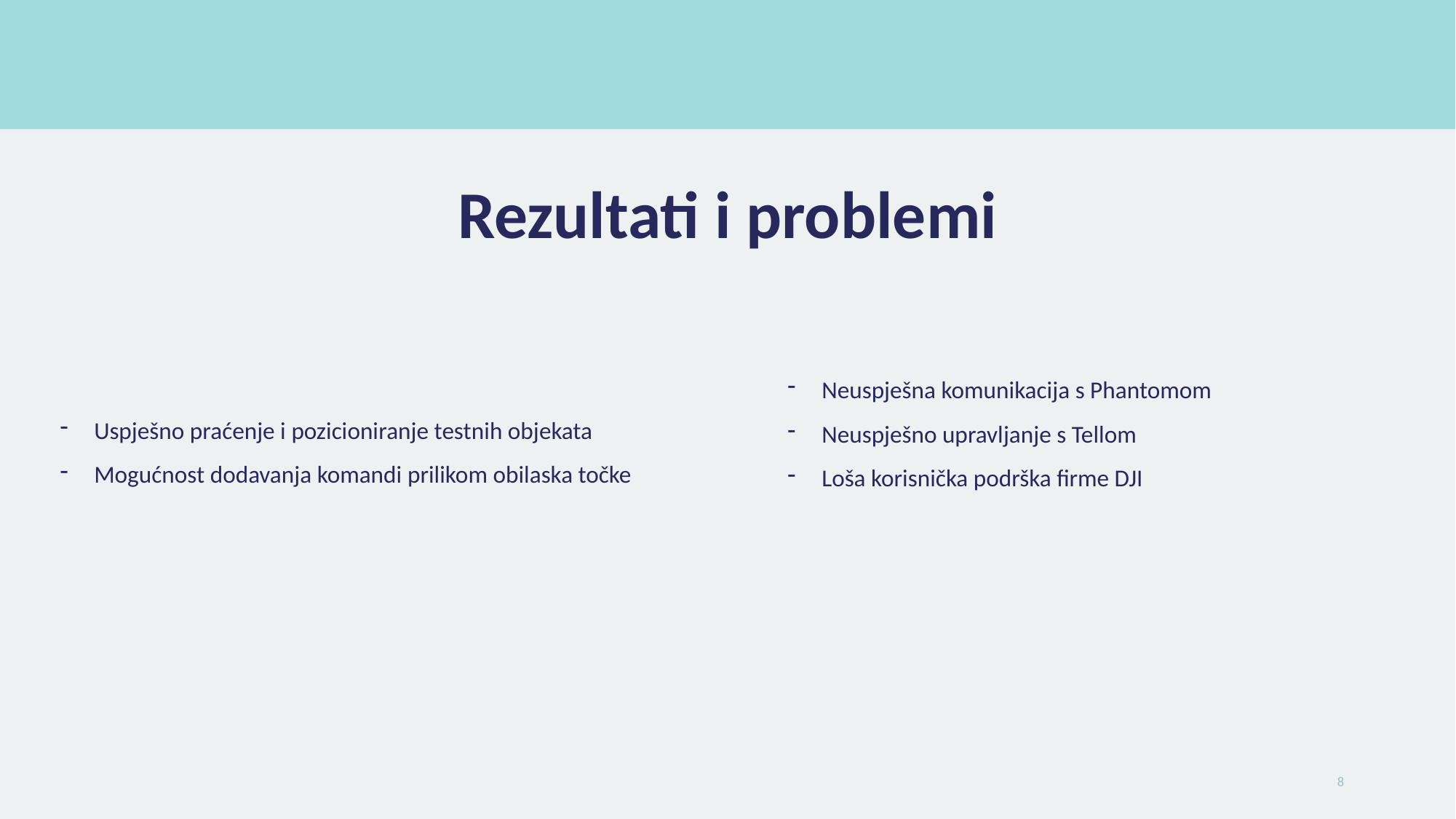

# Rezultati i problemi
Neuspješna komunikacija s Phantomom
Neuspješno upravljanje s Tellom
Loša korisnička podrška firme DJI

Uspješno praćenje i pozicioniranje testnih objekata
Mogućnost dodavanja komandi prilikom obilaska točke
8